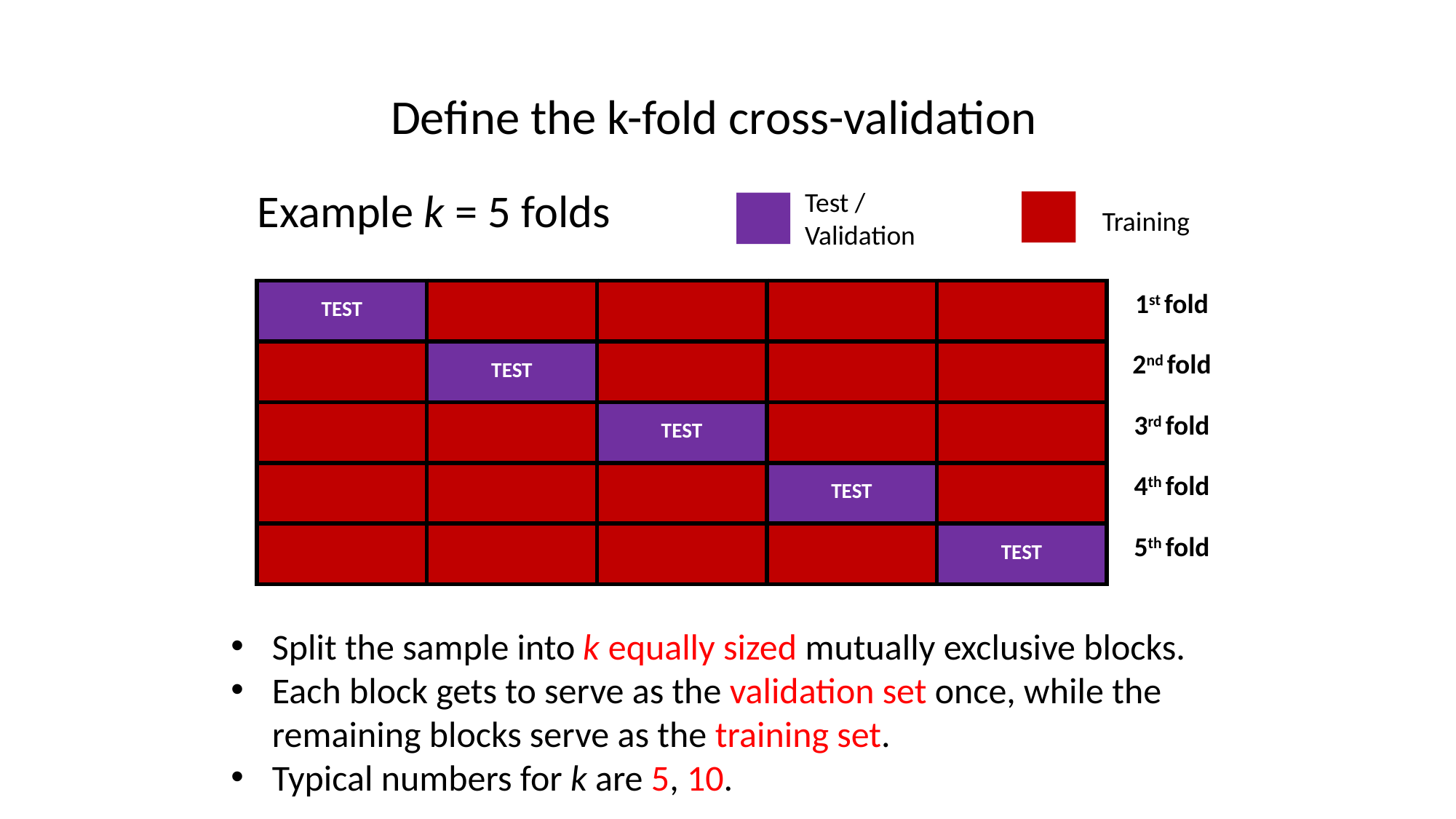

# Define the k-fold cross-validation
Example k = 5 folds
Test / Validation

Training
| 1st fold |
| --- |
| 2nd fold |
| 3rd fold |
| 4th fold |
| 5th fold |
| TEST |  |  |  |  |
| --- | --- | --- | --- | --- |
|  | TEST |  |  |  |
|  |  | TEST |  |  |
|  |  |  | TEST |  |
|  |  |  |  | TEST |
Split the sample into k equally sized mutually exclusive blocks.
Each block gets to serve as the validation set once, while the remaining blocks serve as the training set.
Typical numbers for k are 5, 10.